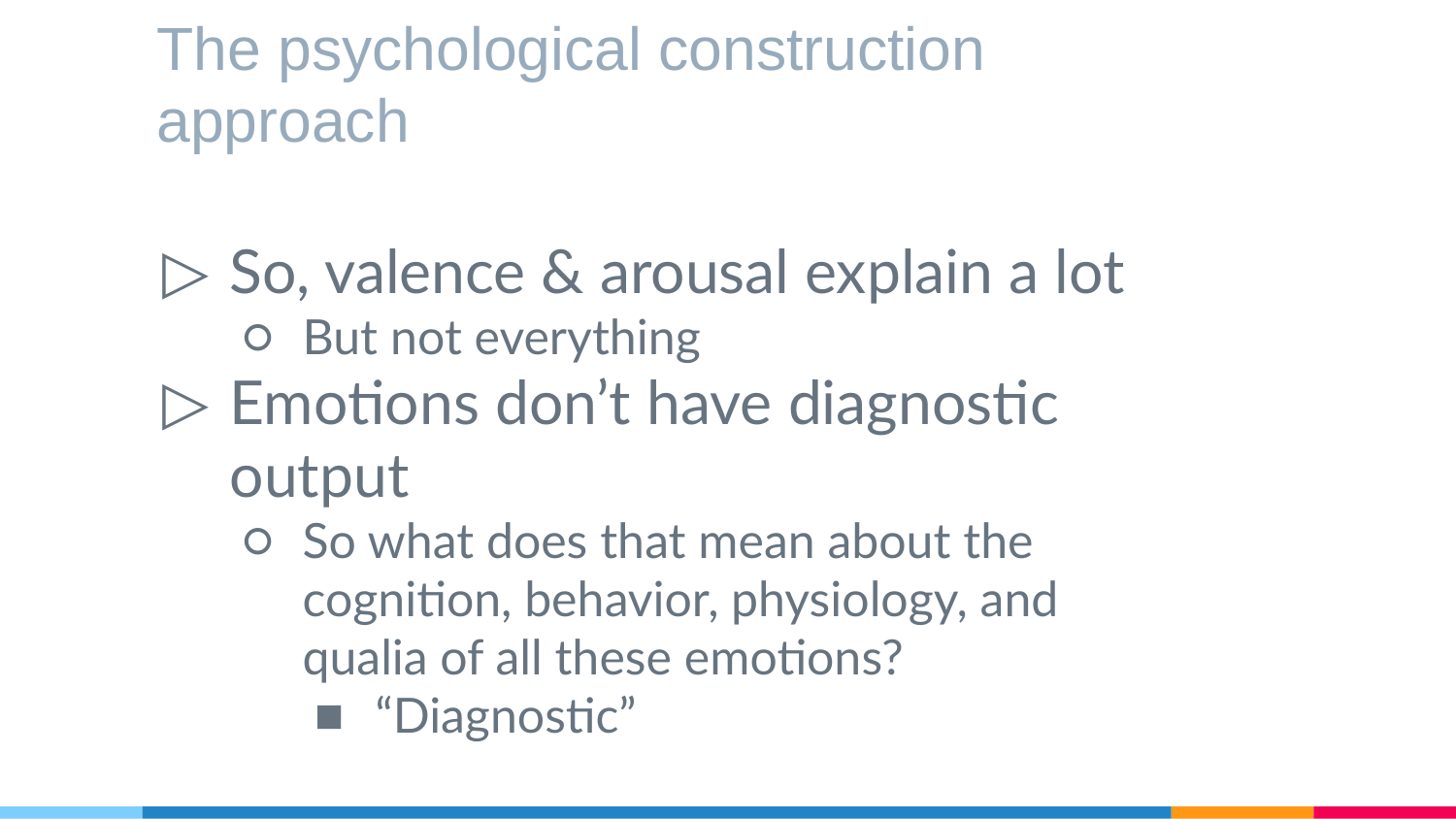

# The psychological construction approach
So, valence & arousal explain a lot
But not everything
Emotions don’t have diagnostic output
So what does that mean about the cognition, behavior, physiology, and qualia of all these emotions?
“Diagnostic”